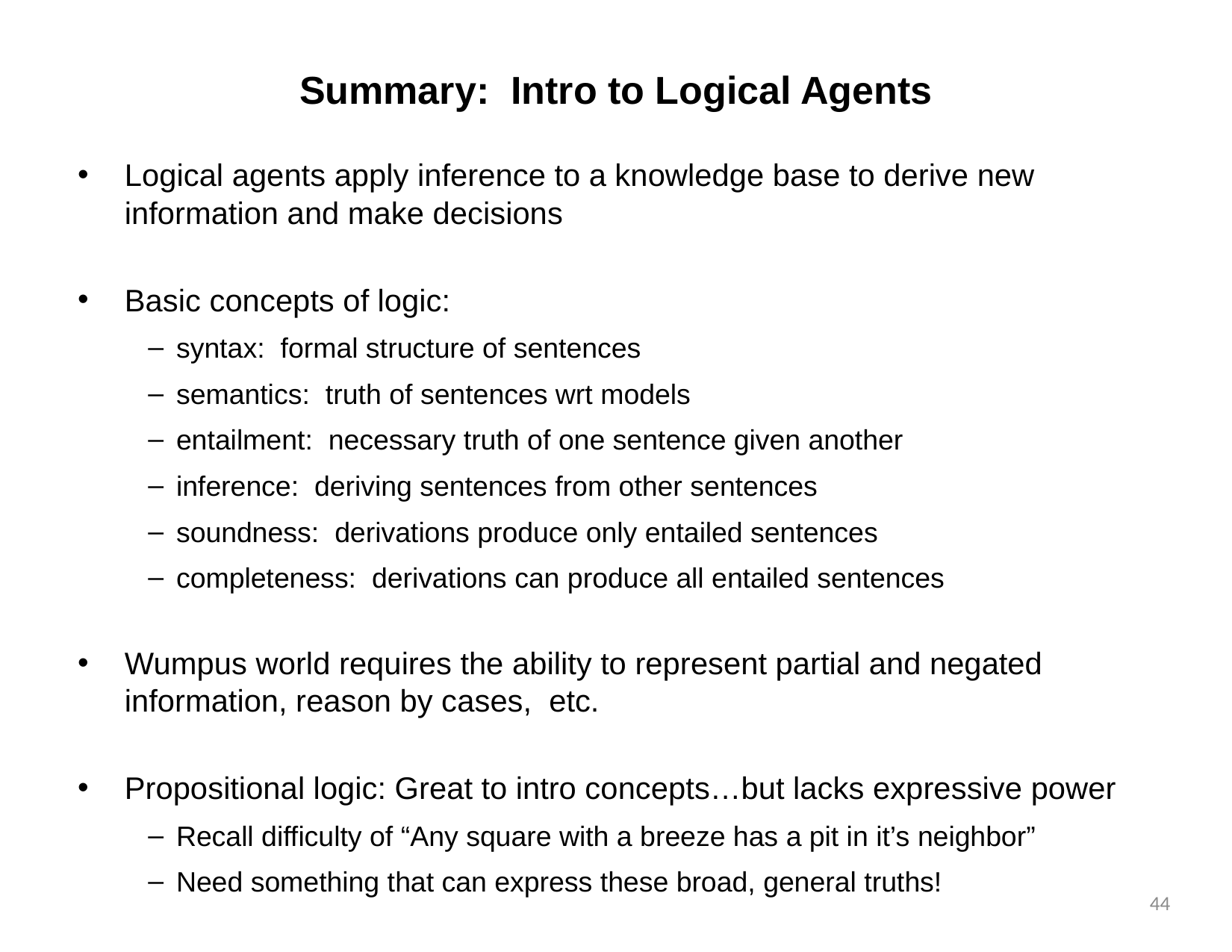

# Summary:  Intro to Logical Agents
Logical agents apply inference to a knowledge base to derive new information and make decisions

Basic concepts of logic:
syntax:  formal structure of sentences
semantics:  truth of sentences wrt models
entailment:  necessary truth of one sentence given another
inference:  deriving sentences from other sentences
soundness:  derivations produce only entailed sentences
completeness:  derivations can produce all entailed sentences

Wumpus world requires the ability to represent partial and negated information, reason by cases,  etc.

Propositional logic: Great to intro concepts…but lacks expressive power
Recall difficulty of “Any square with a breeze has a pit in it’s neighbor”
Need something that can express these broad, general truths!
44